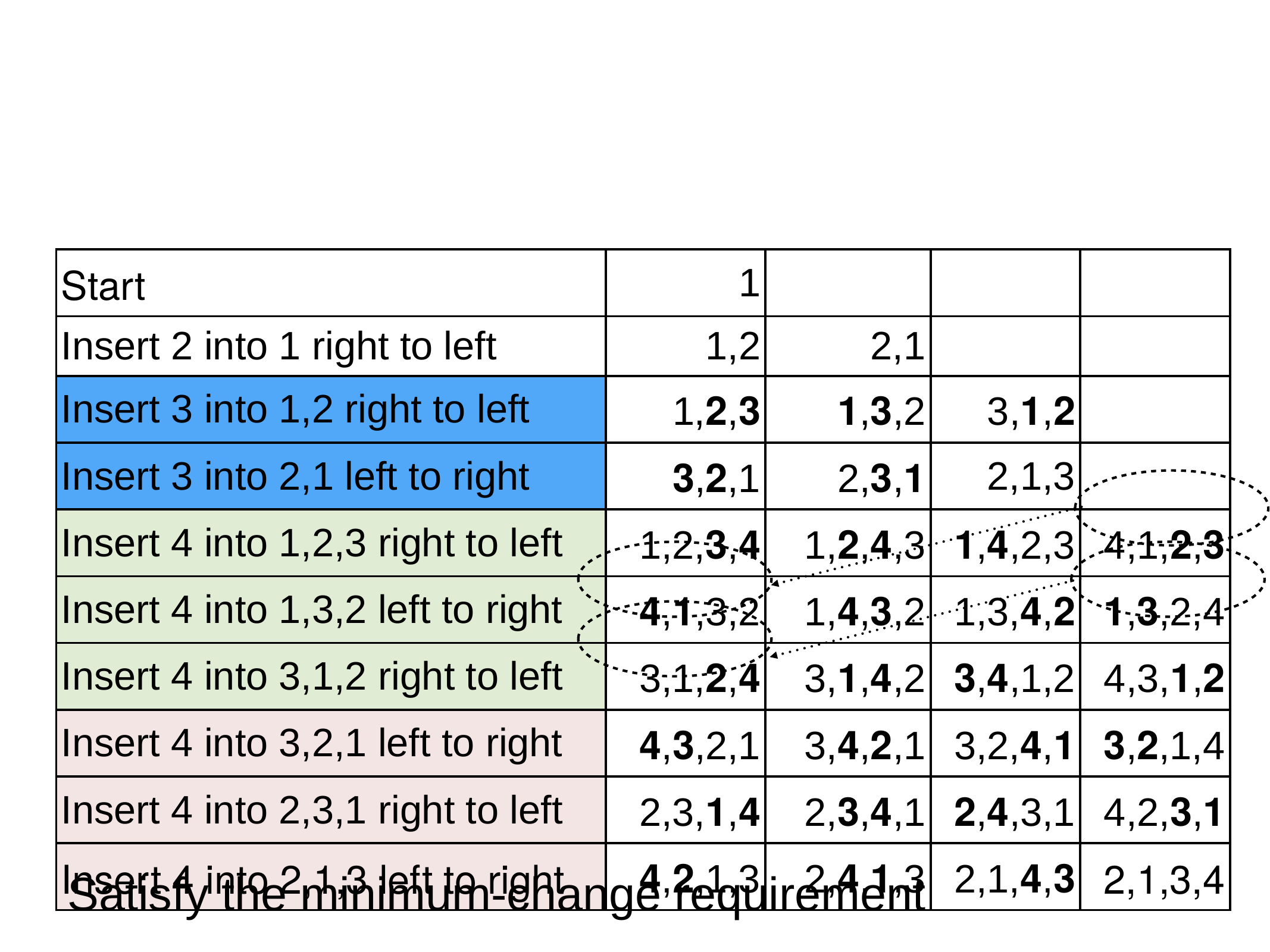

| Start | 1 |  |  |  |
| --- | --- | --- | --- | --- |
| Insert 2 into 1 right to left | 1,2 | 2,1 |  |  |
| Insert 3 into 1,2 right to left | 1,2,3 | 1,3,2 | 3,1,2 |  |
| Insert 3 into 2,1 left to right | 3,2,1 | 2,3,1 | 2,1,3 |  |
| Insert 4 into 1,2,3 right to left | 1,2,3,4 | 1,2,4,3 | 1,4,2,3 | 4,1,2,3 |
| Insert 4 into 1,3,2 left to right | 4,1,3,2 | 1,4,3,2 | 1,3,4,2 | 1,3,2,4 |
| Insert 4 into 3,1,2 right to left | 3,1,2,4 | 3,1,4,2 | 3,4,1,2 | 4,3,1,2 |
| Insert 4 into 3,2,1 left to right | 4,3,2,1 | 3,4,2,1 | 3,2,4,1 | 3,2,1,4 |
| Insert 4 into 2,3,1 right to left | 2,3,1,4 | 2,3,4,1 | 2,4,3,1 | 4,2,3,1 |
| Insert 4 into 2,1,3 left to right | 4,2,1,3 | 2,4,1,3 | 2,1,4,3 | 2,1,3,4 |

Satisfy the minimum-change requirement